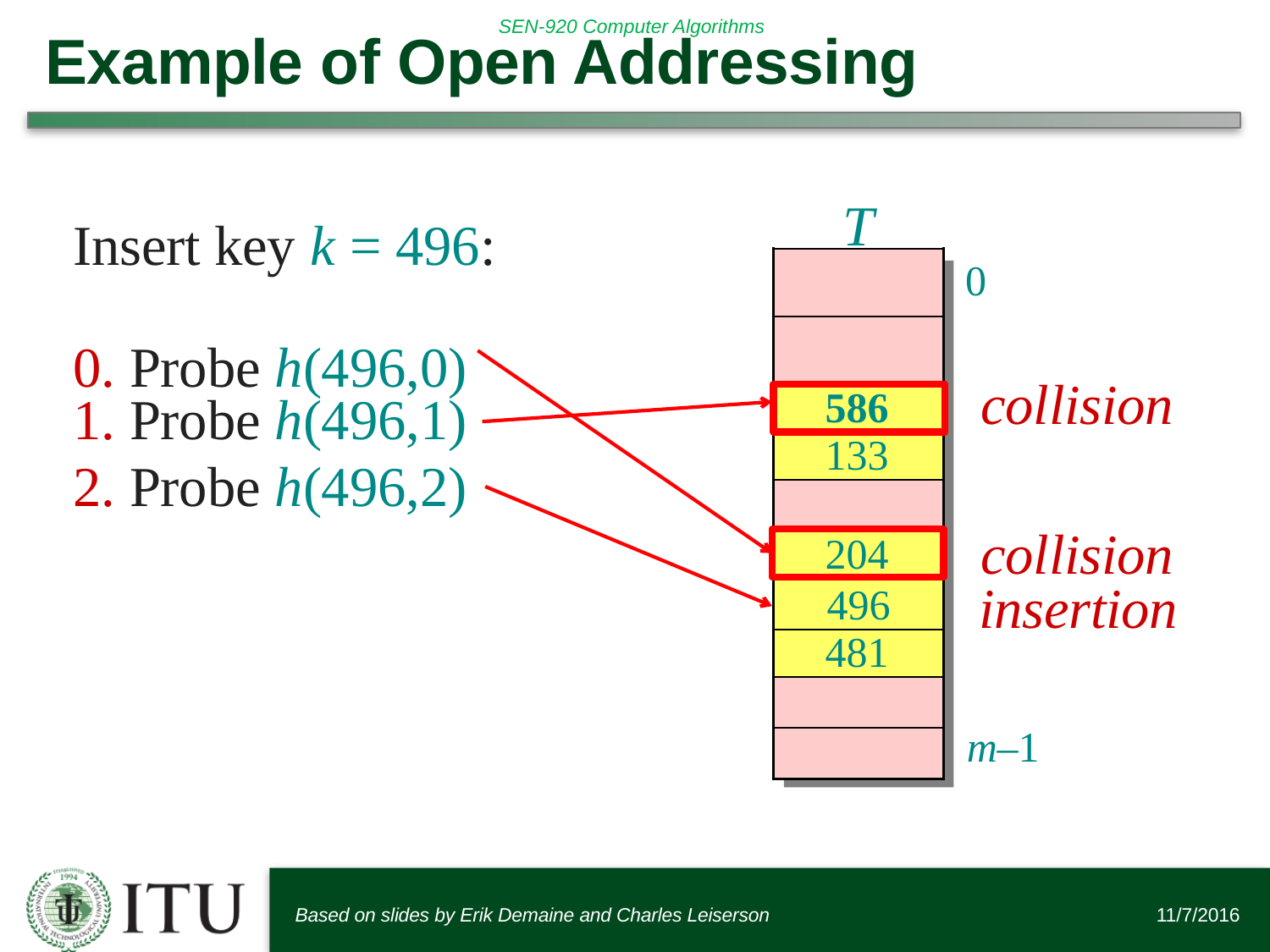

# Example of Open Addressing

Insert key k = 496: 0. Probe h(496,0)
1. Probe h(496,1)
2. Probe h(496,2)
T
0
|  |
| --- |
|  |
| 586 |
| 133 |
|  |
| 204 |
|  |
| 481 |
|  |
|  |

collision

collision

insertion
496
m–1
Based on slides by Erik Demaine and Charles Leiserson
11/7/2016